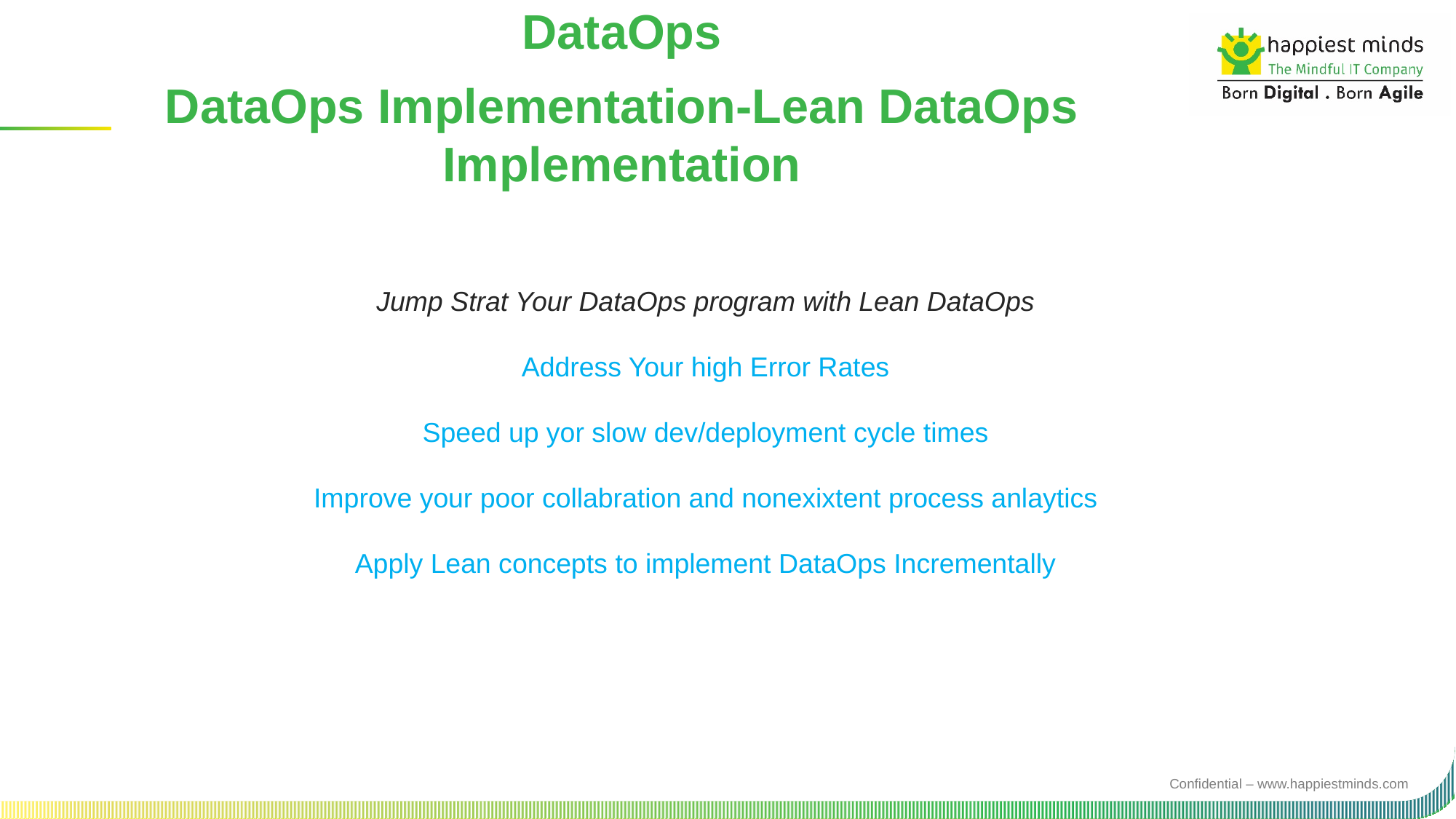

DataOps
DataOps Implementation-Lean DataOps Implementation

Jump Strat Your DataOps program with Lean DataOps

Address Your high Error Rates

Speed up yor slow dev/deployment cycle times

Improve your poor collabration and nonexixtent process anlaytics

Apply Lean concepts to implement DataOps Incrementally